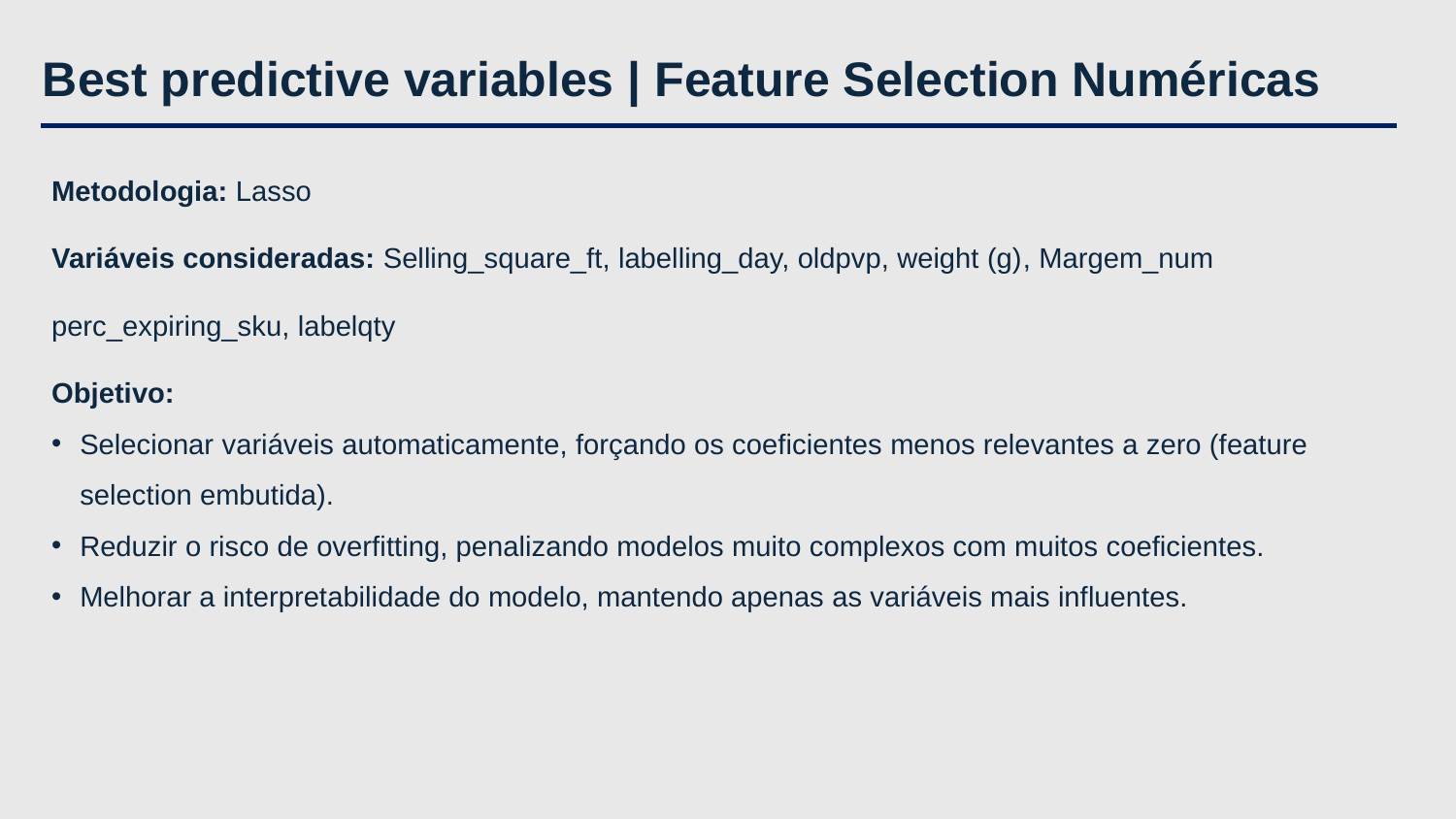

# Best predictive variables | Feature Selection Numéricas
Metodologia: Lasso
Variáveis consideradas: Selling_square_ft, labelling_day, oldpvp, weight (g), Margem_num
perc_expiring_sku, labelqty
Objetivo:
Selecionar variáveis automaticamente, forçando os coeficientes menos relevantes a zero (feature selection embutida).
Reduzir o risco de overfitting, penalizando modelos muito complexos com muitos coeficientes.
Melhorar a interpretabilidade do modelo, mantendo apenas as variáveis mais influentes.